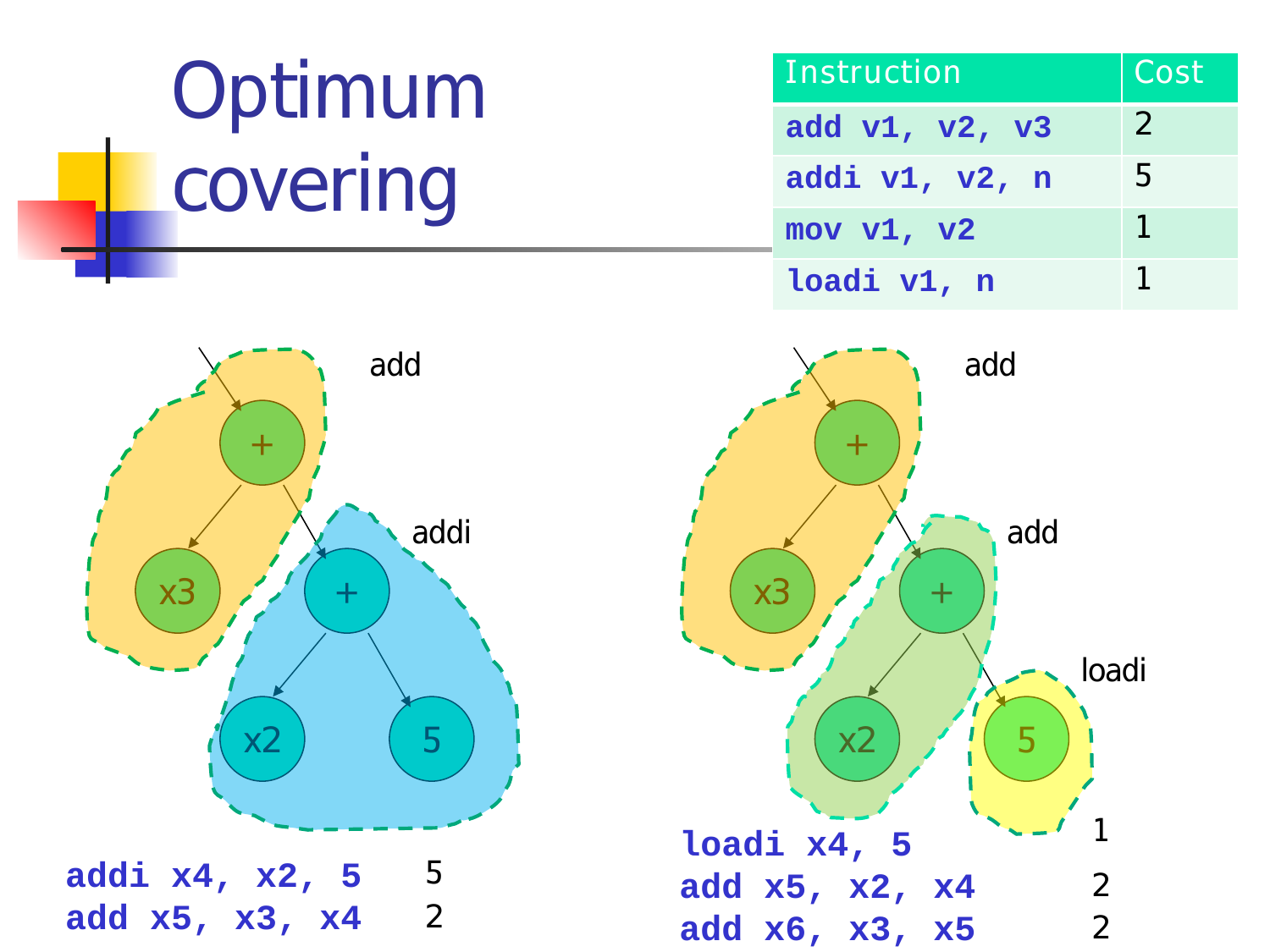

# Optimum covering
| Instruction | Cost |
| --- | --- |
| add v1, v2, v3 | 2 |
| addi v1, v2, n | 5 |
| mov v1, v2 | 1 |
| loadi v1, n | 1 |
add
add

+
+

addi
add

x3
+
x3
+

loadi

x2
5
x2
5
1
loadi x4, 5
add x5, x2, x4
add x6, x3, x5
addi x4, x2, 5
add x5, x3, x4
5
2
2
2